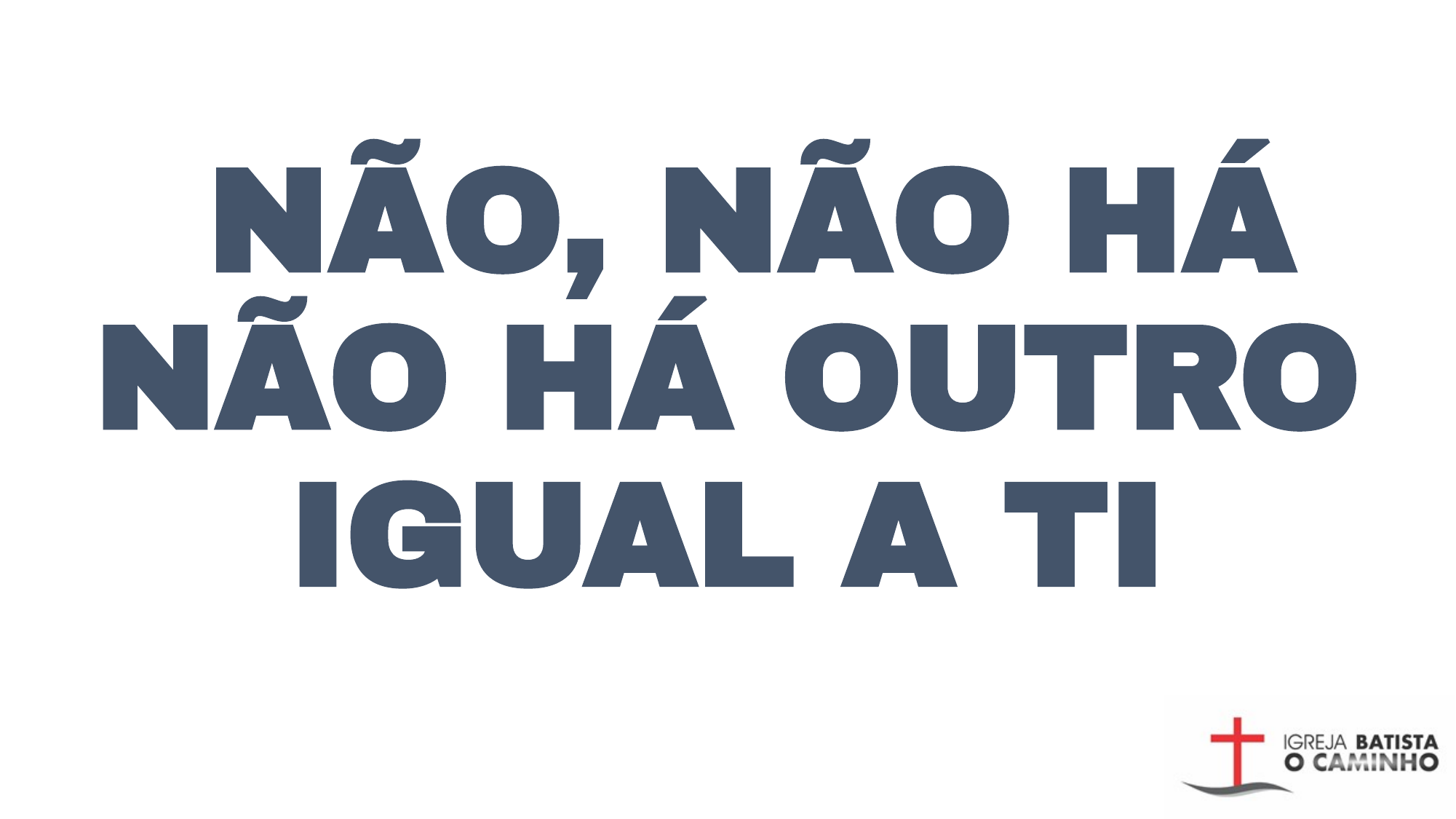

# NÃO, NÃO HÁ NÃO HÁ OUTRO IGUAL A TI